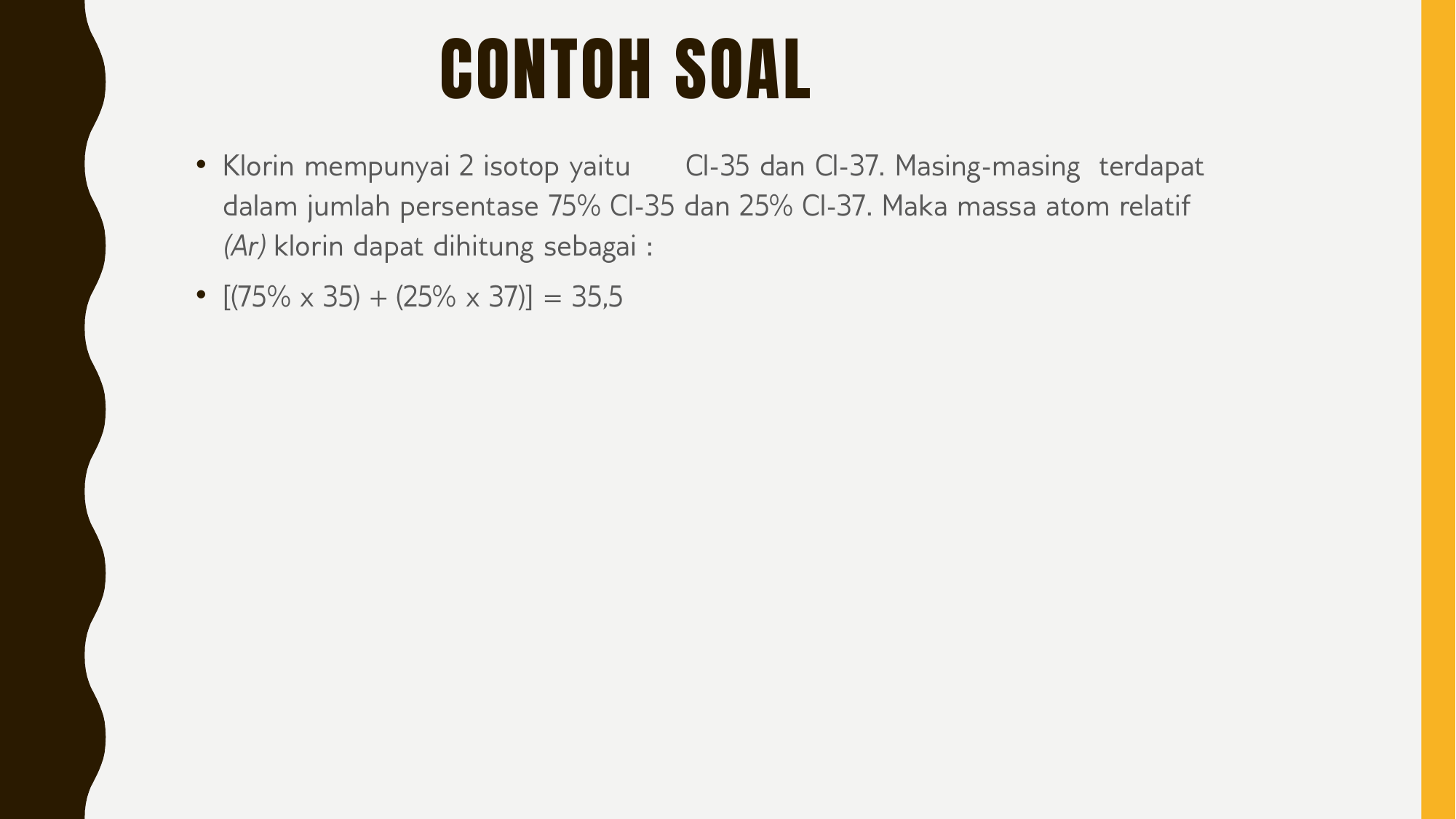

# Contoh soal
Klorin mempunyai 2 isotop yaitu      Cl-35 dan Cl-37. Masing-masing  terdapat dalam jumlah persentase 75% Cl-35 dan 25% Cl-37. Maka massa atom relatif  (Ar) klorin dapat dihitung sebagai :
[(75% x 35) + (25% x 37)] = 35,5